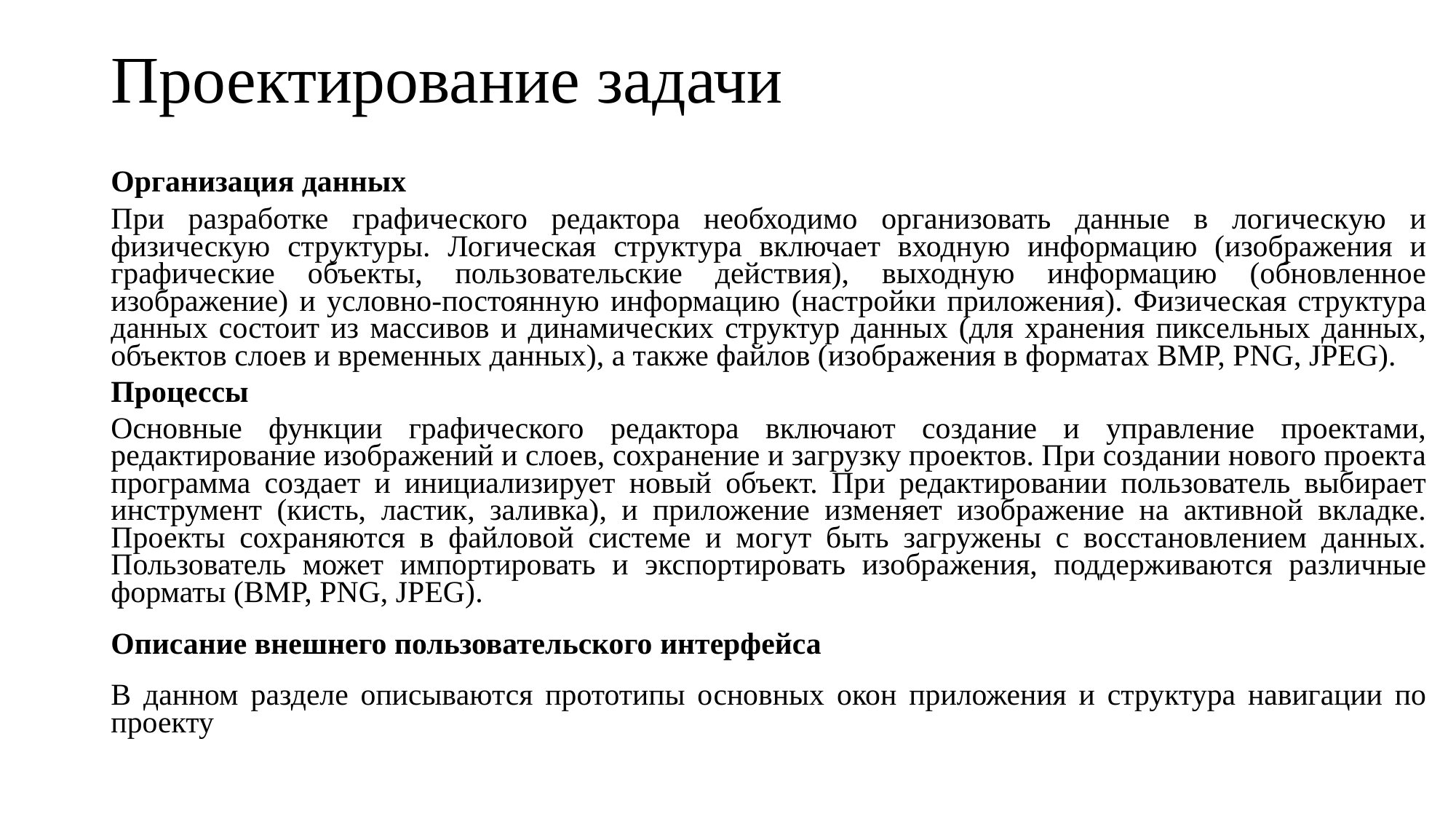

# Проектирование задачи
Организация данных
При разработке графического редактора необходимо организовать данные в логическую и физическую структуры. Логическая структура включает входную информацию (изображения и графические объекты, пользовательские действия), выходную информацию (обновленное изображение) и условно-постоянную информацию (настройки приложения). Физическая структура данных состоит из массивов и динамических структур данных (для хранения пиксельных данных, объектов слоев и временных данных), а также файлов (изображения в форматах BMP, PNG, JPEG).
Процессы
Основные функции графического редактора включают создание и управление проектами, редактирование изображений и слоев, сохранение и загрузку проектов. При создании нового проекта программа создает и инициализирует новый объект. При редактировании пользователь выбирает инструмент (кисть, ластик, заливка), и приложение изменяет изображение на активной вкладке. Проекты сохраняются в файловой системе и могут быть загружены с восстановлением данных. Пользователь может импортировать и экспортировать изображения, поддерживаются различные форматы (BMP, PNG, JPEG).
Описание внешнего пользовательского интерфейса
В данном разделе описываются прототипы основных окон приложения и структура навигации по проекту